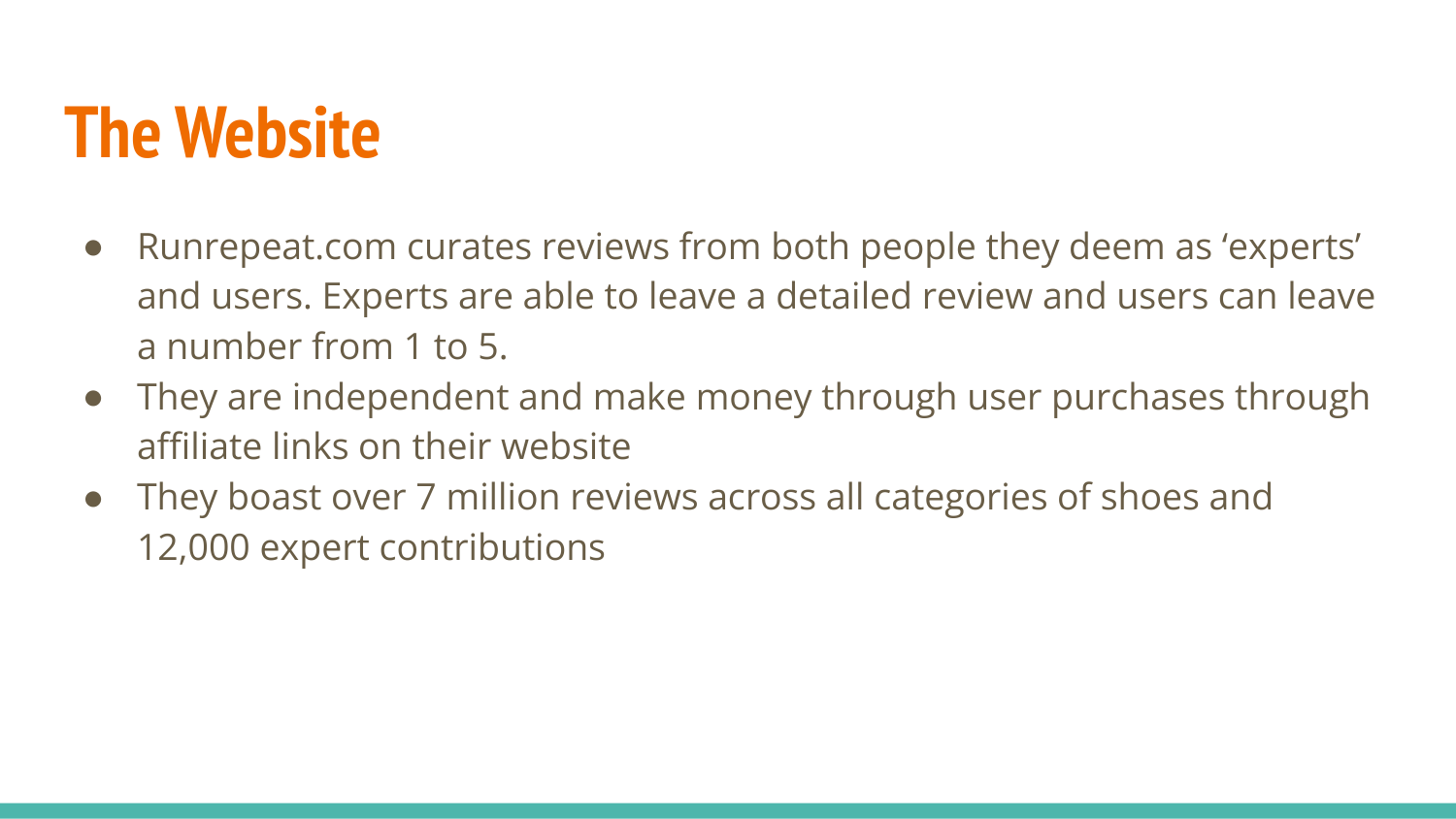

# The Website
Runrepeat.com curates reviews from both people they deem as ‘experts’ and users. Experts are able to leave a detailed review and users can leave a number from 1 to 5.
They are independent and make money through user purchases through affiliate links on their website
They boast over 7 million reviews across all categories of shoes and 12,000 expert contributions